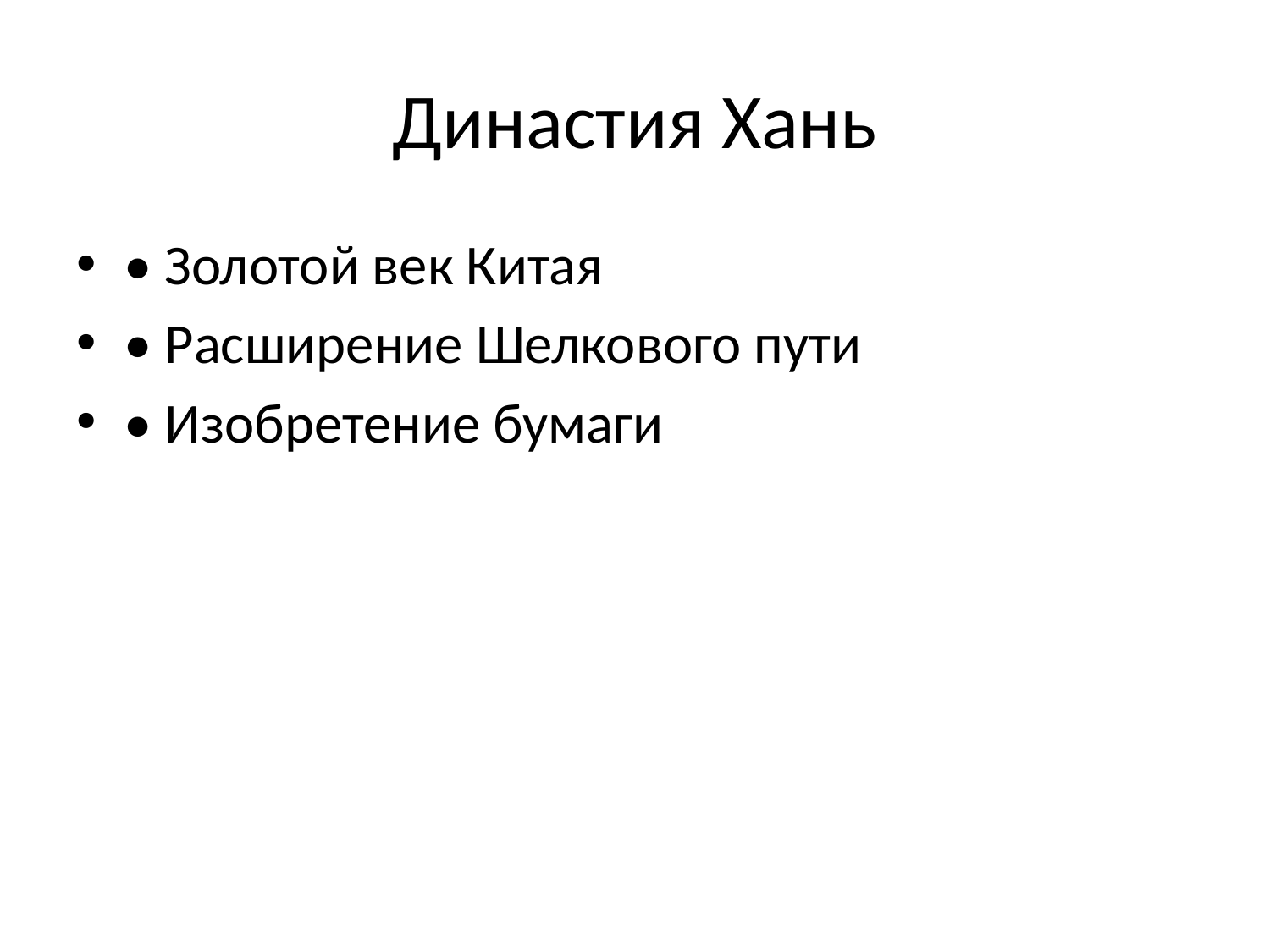

# Династия Хань
• Золотой век Китая
• Расширение Шелкового пути
• Изобретение бумаги